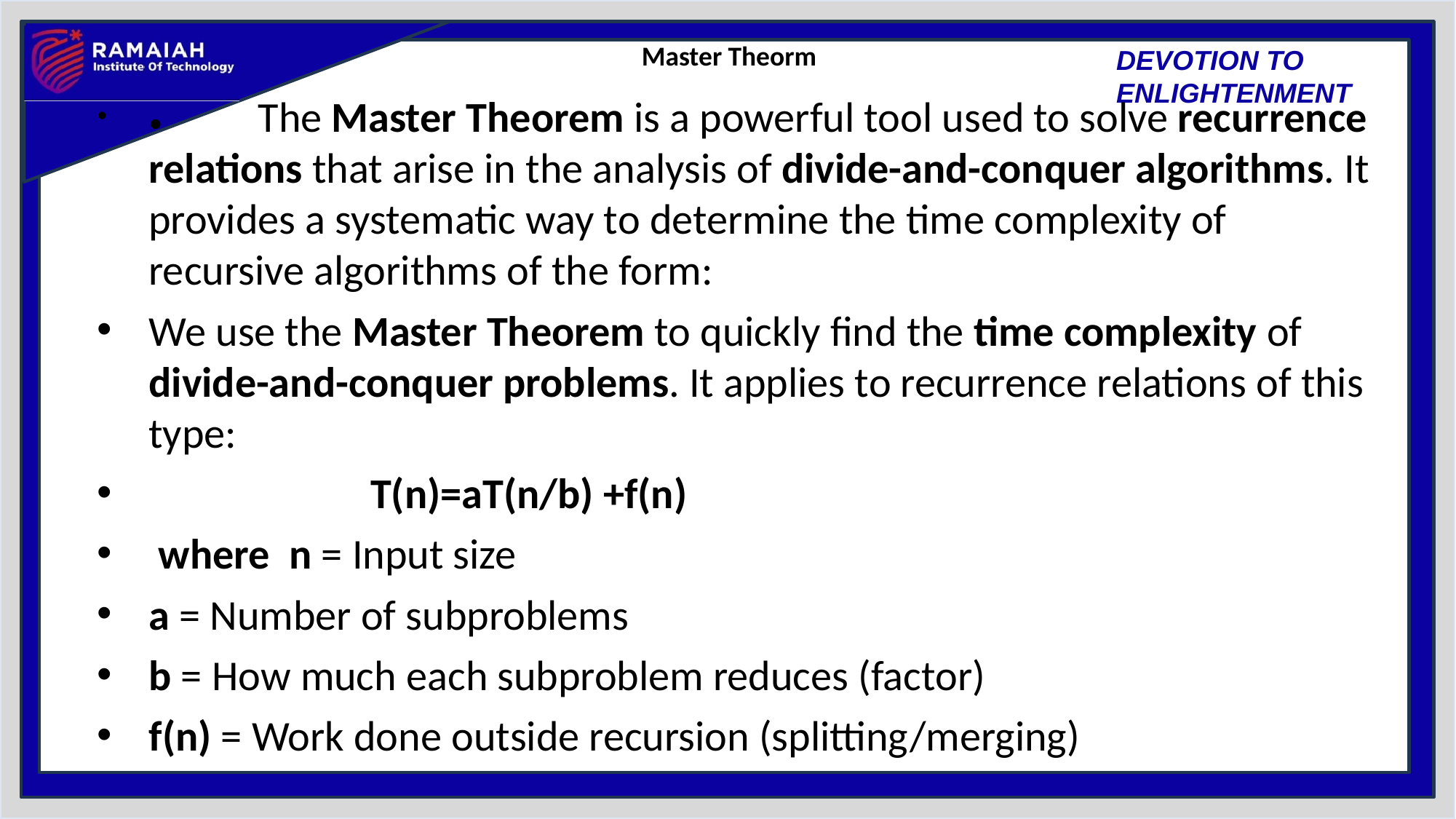

# Master Theorm
•	The Master Theorem is a powerful tool used to solve recurrence relations that arise in the analysis of divide-and-conquer algorithms. It provides a systematic way to determine the time complexity of recursive algorithms of the form:
We use the Master Theorem to quickly find the time complexity of divide-and-conquer problems. It applies to recurrence relations of this type:
                       T(n)=aT(n/b) +f(n)
 where  n = Input size
a = Number of subproblems
b = How much each subproblem reduces (factor)
f(n) = Work done outside recursion (splitting/merging)